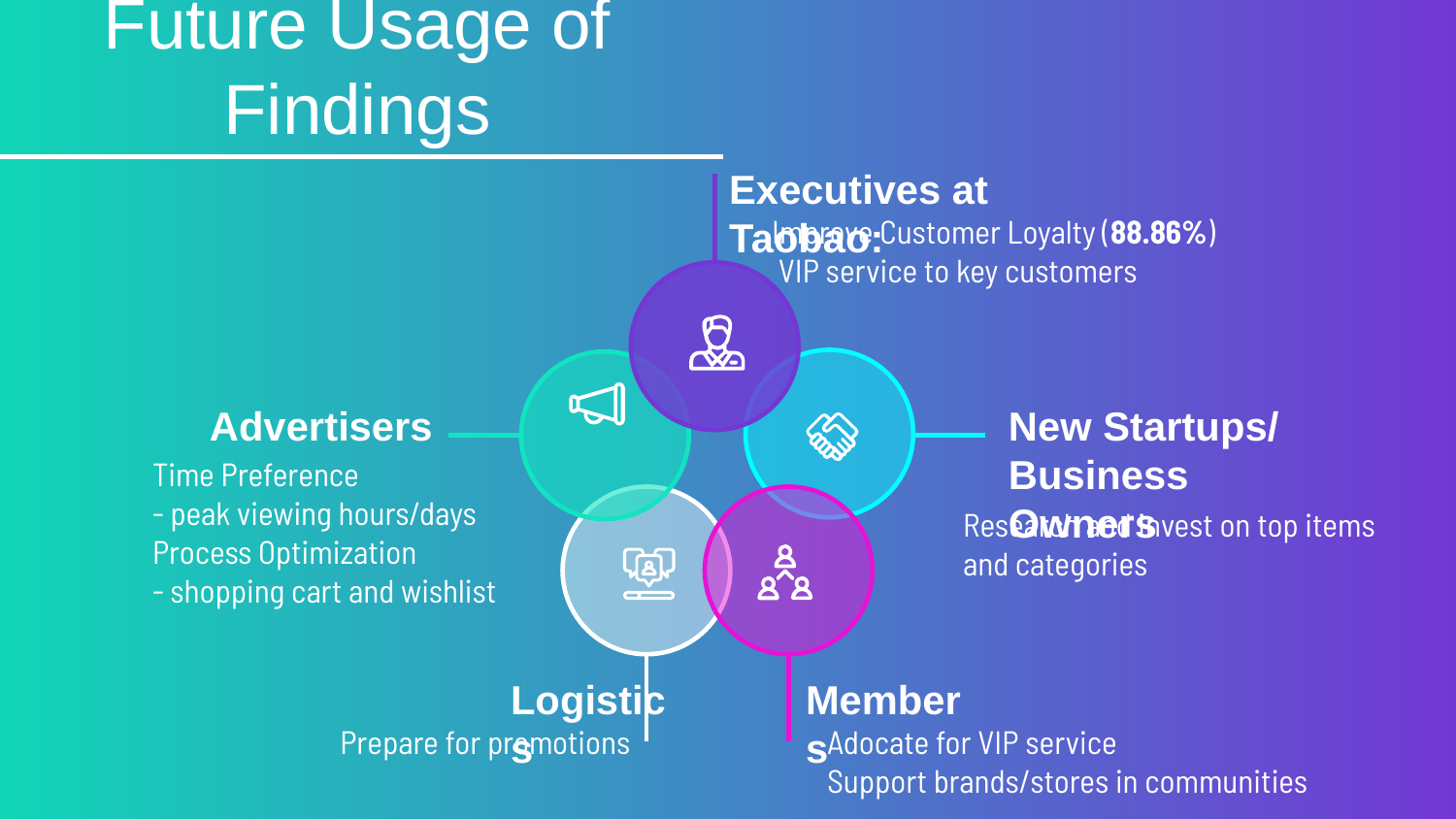

# Future Usage of Findings
Executives at Taobao:

Improve Customer Loyalty (88.86%)
 VIP service to key customers

Advertisers

New Startups/ Business Owners

Time Preference
- peak viewing hours/days
Process Optimization
- shopping cart and wishlist
Research and invest on top items and categories

Logistics

Members

Prepare for promotions

Adocate for VIP service
Support brands/stores in communities